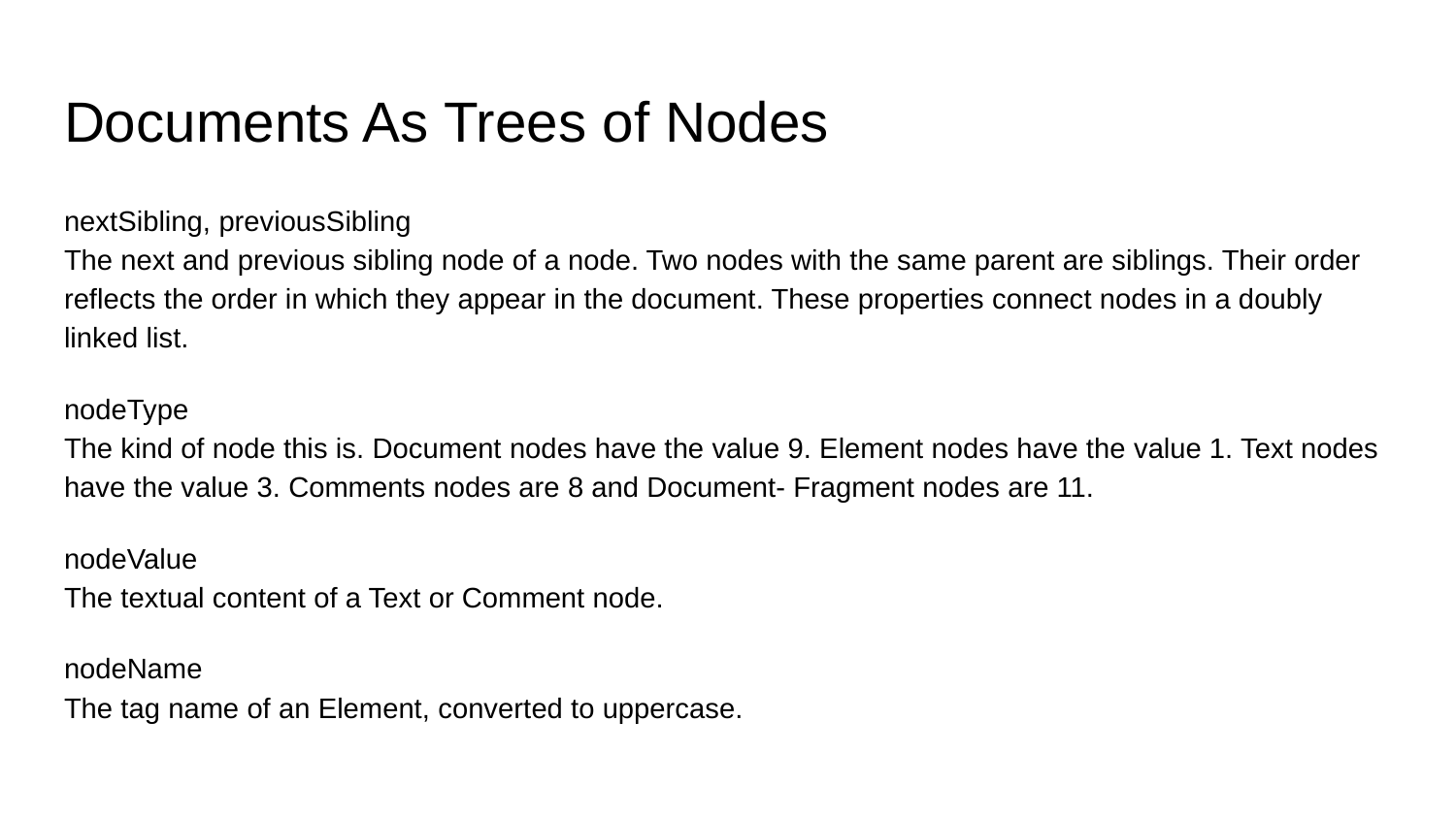

# Documents As Trees of Nodes
nextSibling, previousSibling
The next and previous sibling node of a node. Two nodes with the same parent are siblings. Their order reflects the order in which they appear in the document. These properties connect nodes in a doubly linked list.
nodeType
The kind of node this is. Document nodes have the value 9. Element nodes have the value 1. Text nodes have the value 3. Comments nodes are 8 and Document- Fragment nodes are 11.
nodeValue
The textual content of a Text or Comment node.
nodeName
The tag name of an Element, converted to uppercase.